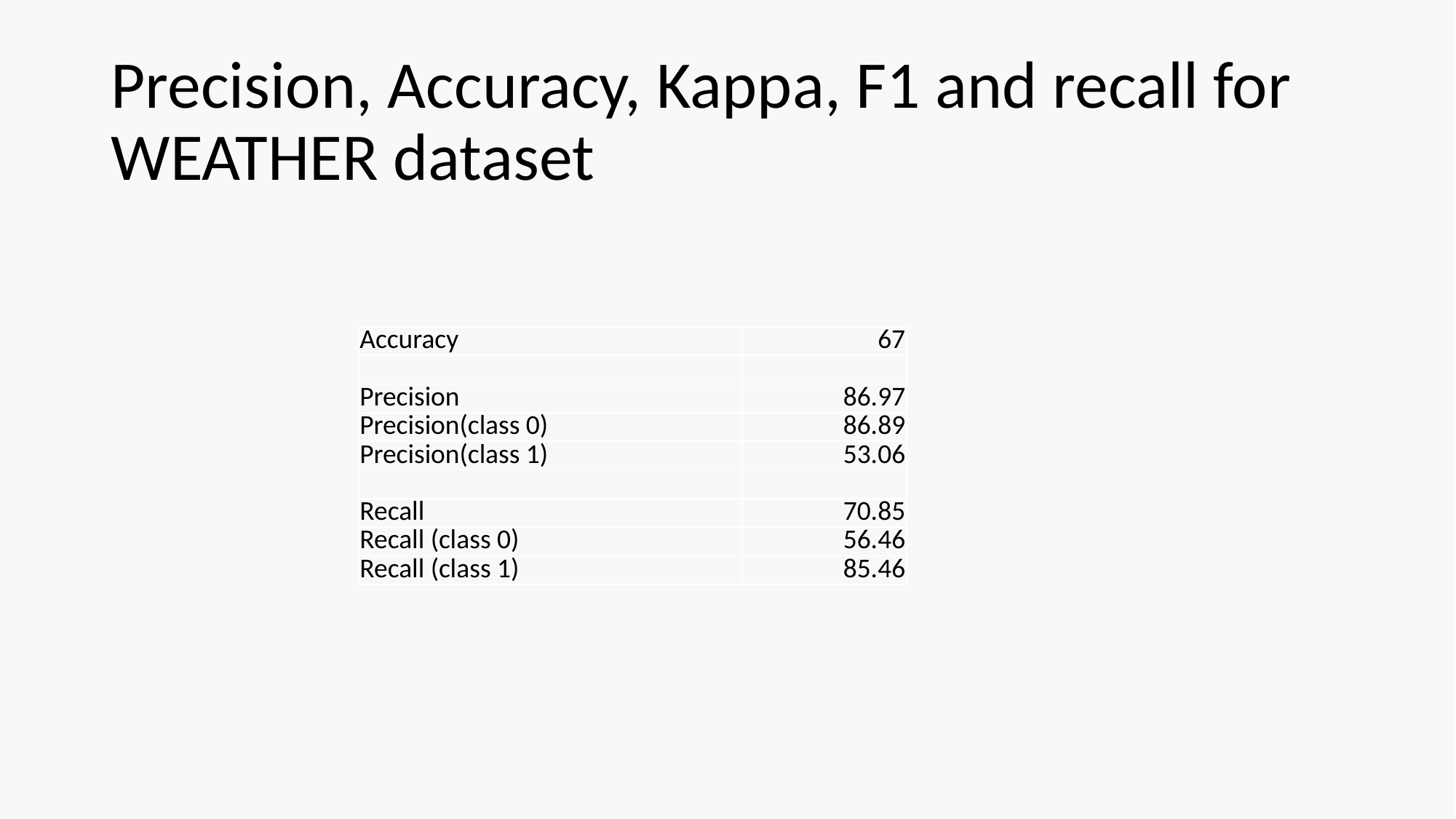

# Precision, Accuracy, Kappa, F1 and recall for WEATHER dataset
| Accuracy | 67 |
| --- | --- |
|  |  |
| Precision | 86.97 |
| Precision(class 0) | 86.89 |
| Precision(class 1) | 53.06 |
|  |  |
| Recall | 70.85 |
| Recall (class 0) | 56.46 |
| Recall (class 1) | 85.46 |